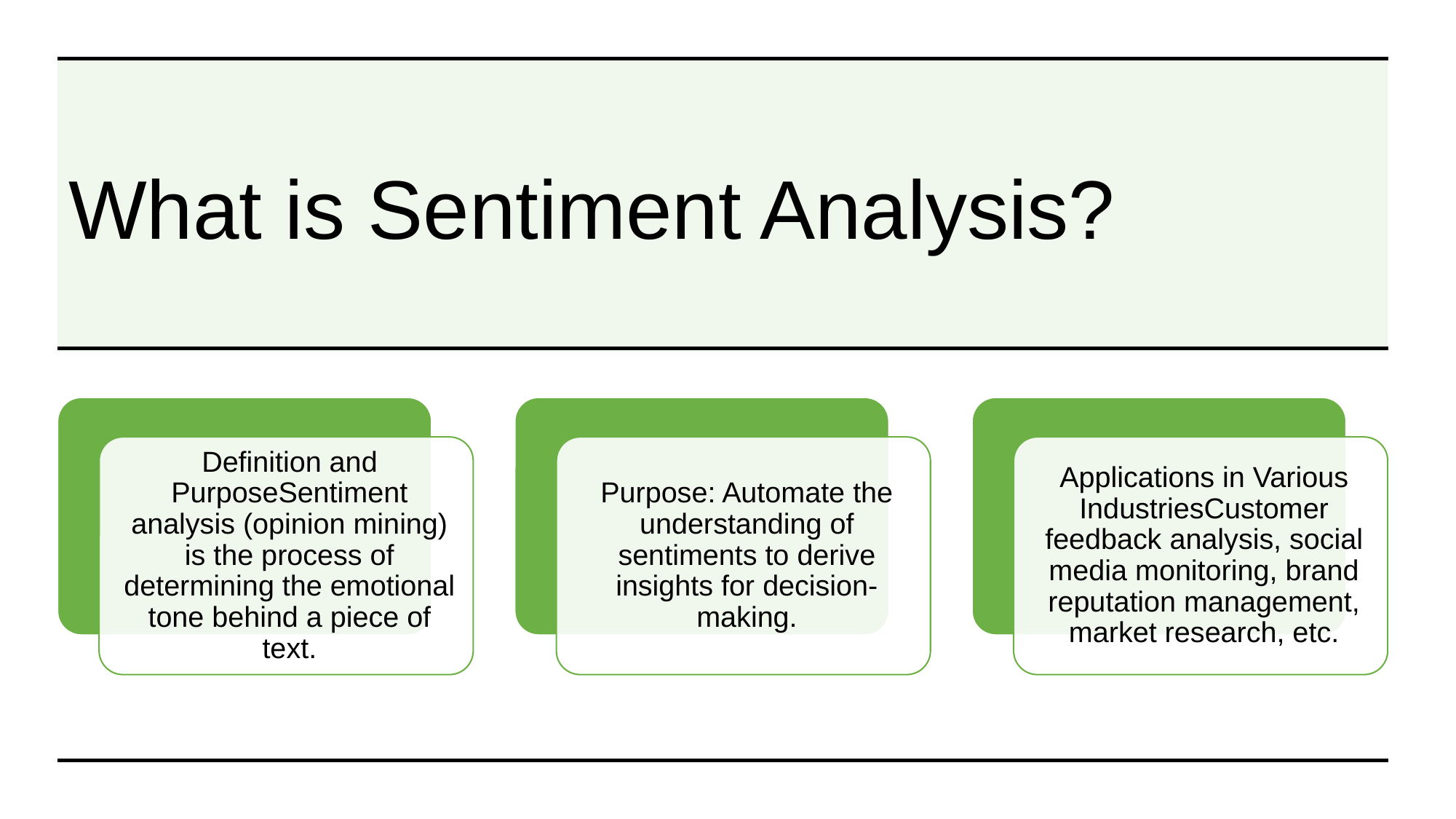

# What is Sentiment Analysis?
Definition and PurposeSentiment analysis (opinion mining) is the process of determining the emotional tone behind a piece of text.
Purpose: Automate the understanding of sentiments to derive insights for decision-making.
Applications in Various IndustriesCustomer feedback analysis, social media monitoring, brand reputation management, market research, etc.